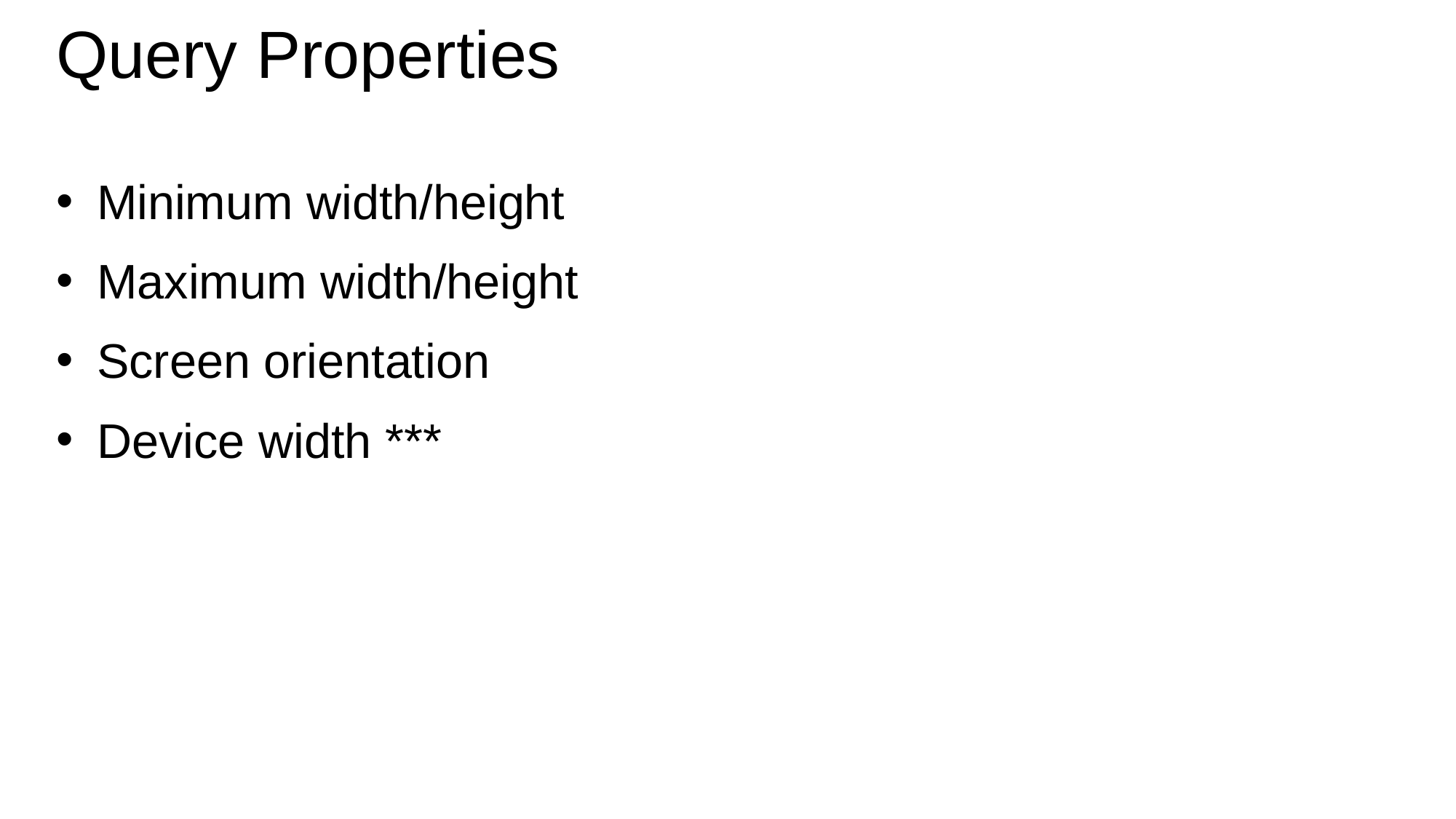

# Query Properties
Minimum width/height
Maximum width/height
Screen orientation
Device width ***